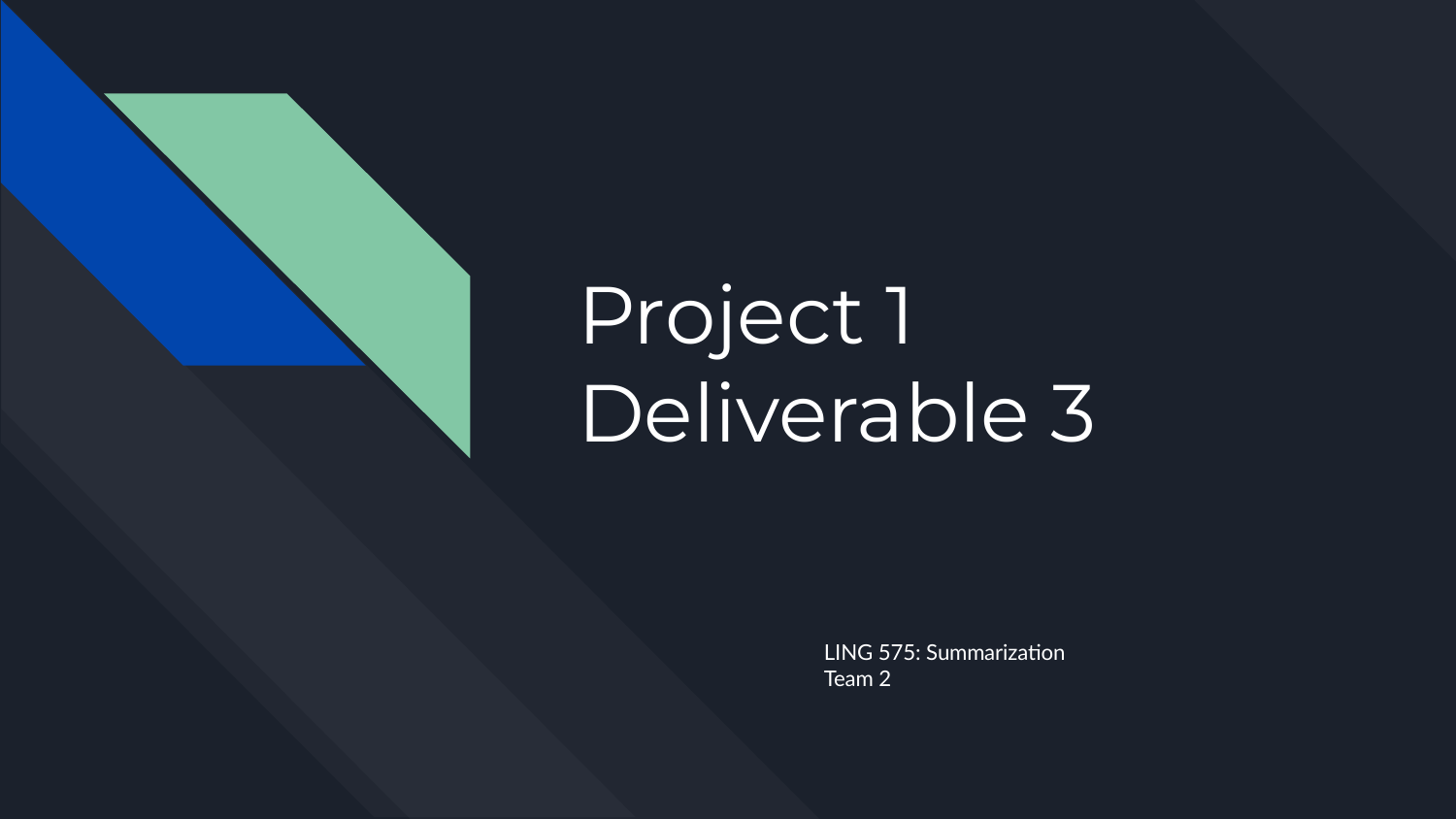

# Project 1
Deliverable 3
LING 575: Summarization
Team 2